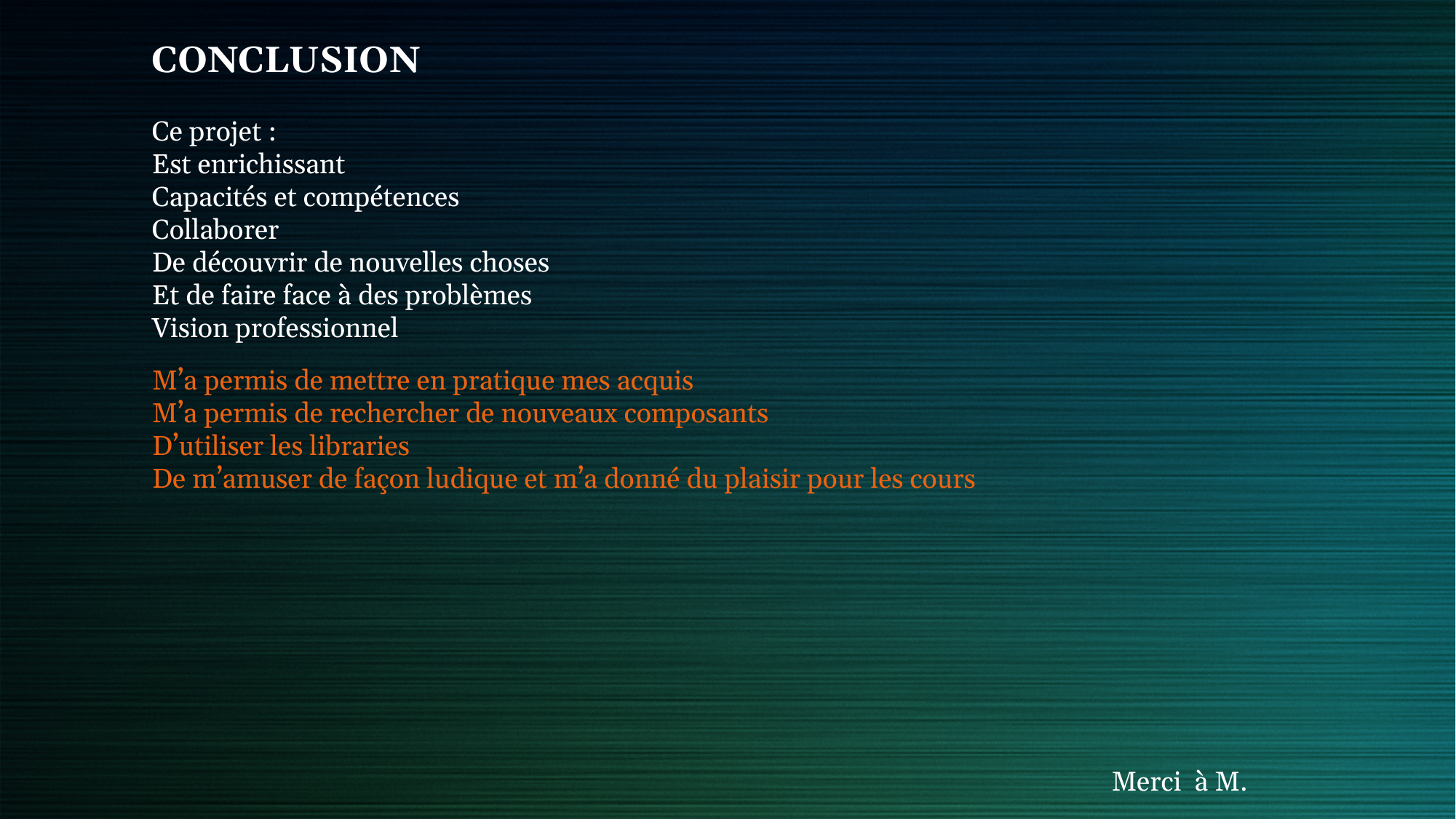

CONCLUSION
Ce projet :
Est enrichissant
Capacités et compétences
Collaborer
De découvrir de nouvelles choses
Et de faire face à des problèmes
Vision professionnel

M’a permis de mettre en pratique mes acquis
M’a permis de rechercher de nouveaux composants
D’utiliser les libraries
De m’amuser de façon ludique et m’a donné du plaisir pour les cours
Merci  à M.